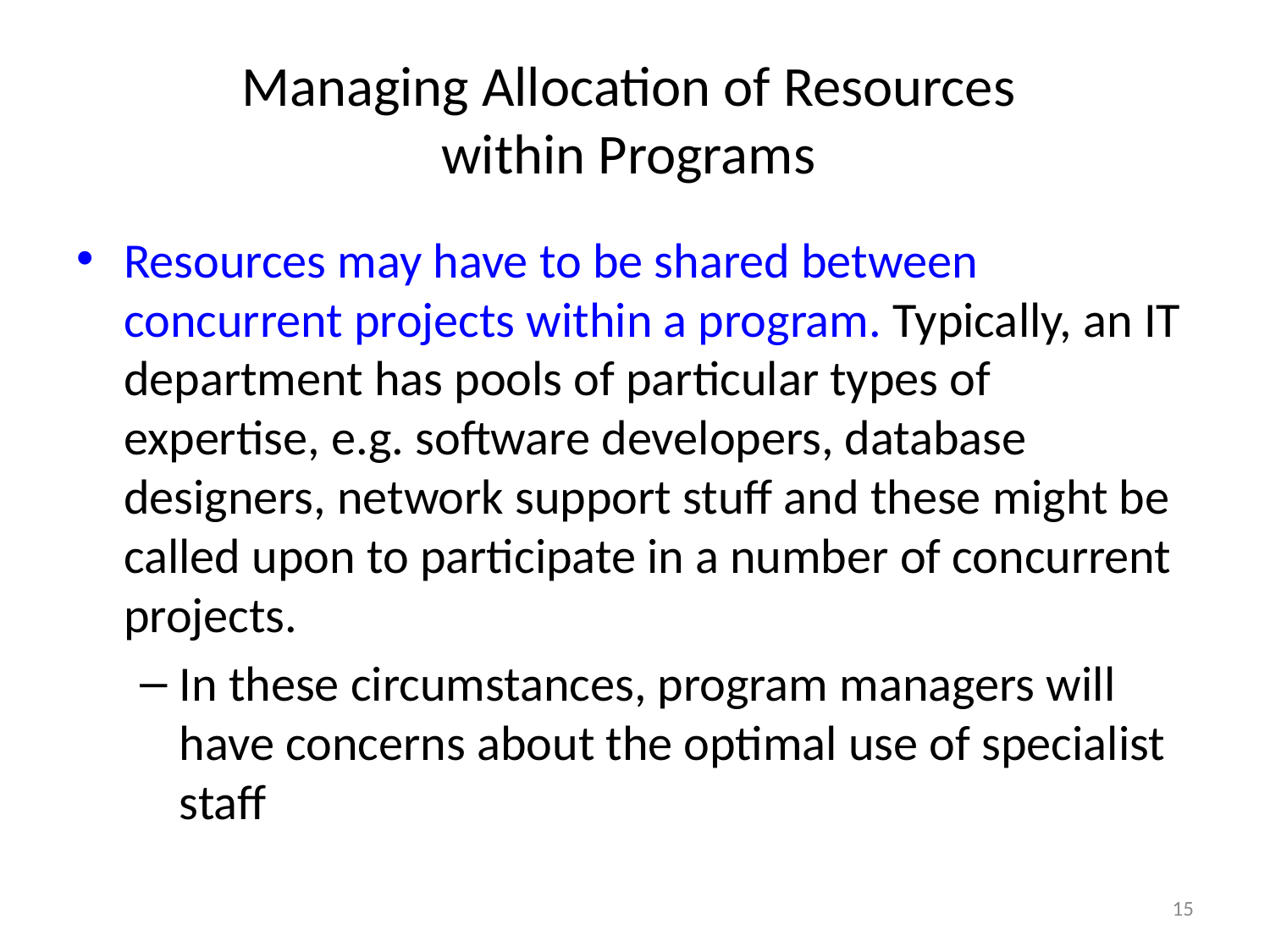

# Managing Allocation of Resources within Programs
Resources may have to be shared between concurrent projects within a program. Typically, an IT department has pools of particular types of expertise, e.g. software developers, database designers, network support stuff and these might be called upon to participate in a number of concurrent projects.
In these circumstances, program managers will have concerns about the optimal use of specialist staff
15